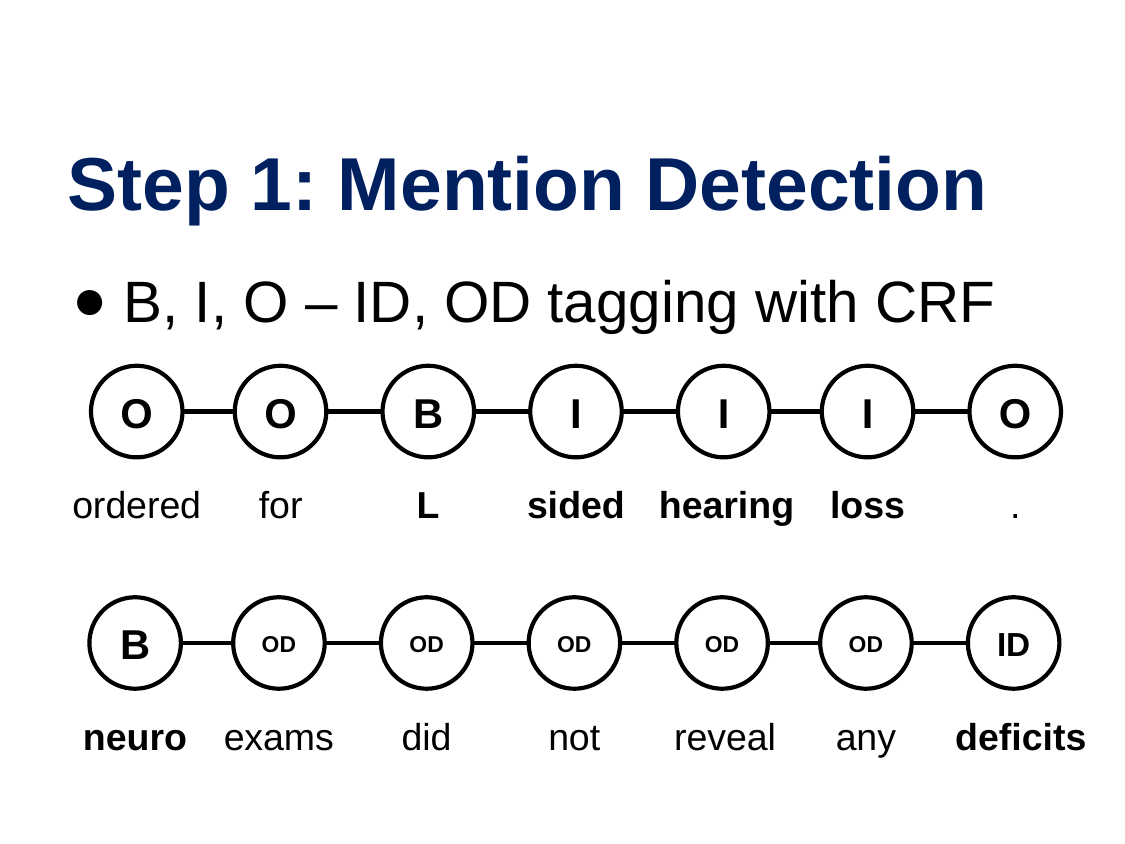

# Step 1: Mention Detection
B, I, O – ID, OD tagging with CRF
O
O
B
I
I
I
O
ordered
for
L
sided
hearing
loss
.
B
OD
OD
OD
OD
OD
ID
neuro
exams
did
not
reveal
any
deficits